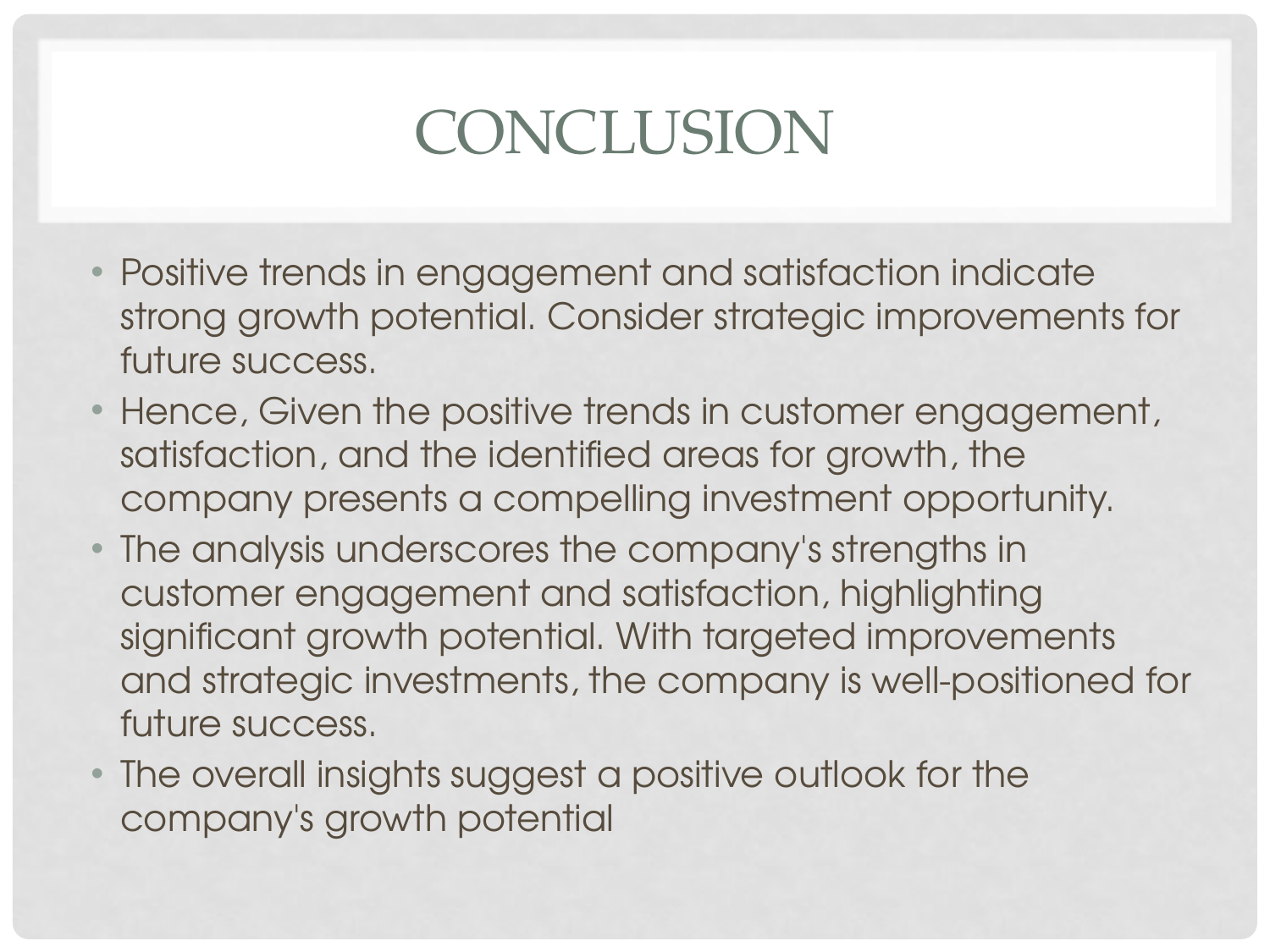

# Conclusion
Positive trends in engagement and satisfaction indicate strong growth potential. Consider strategic improvements for future success.
Hence, Given the positive trends in customer engagement, satisfaction, and the identified areas for growth, the company presents a compelling investment opportunity.
The analysis underscores the company's strengths in customer engagement and satisfaction, highlighting significant growth potential. With targeted improvements and strategic investments, the company is well-positioned for future success.
The overall insights suggest a positive outlook for the company's growth potential